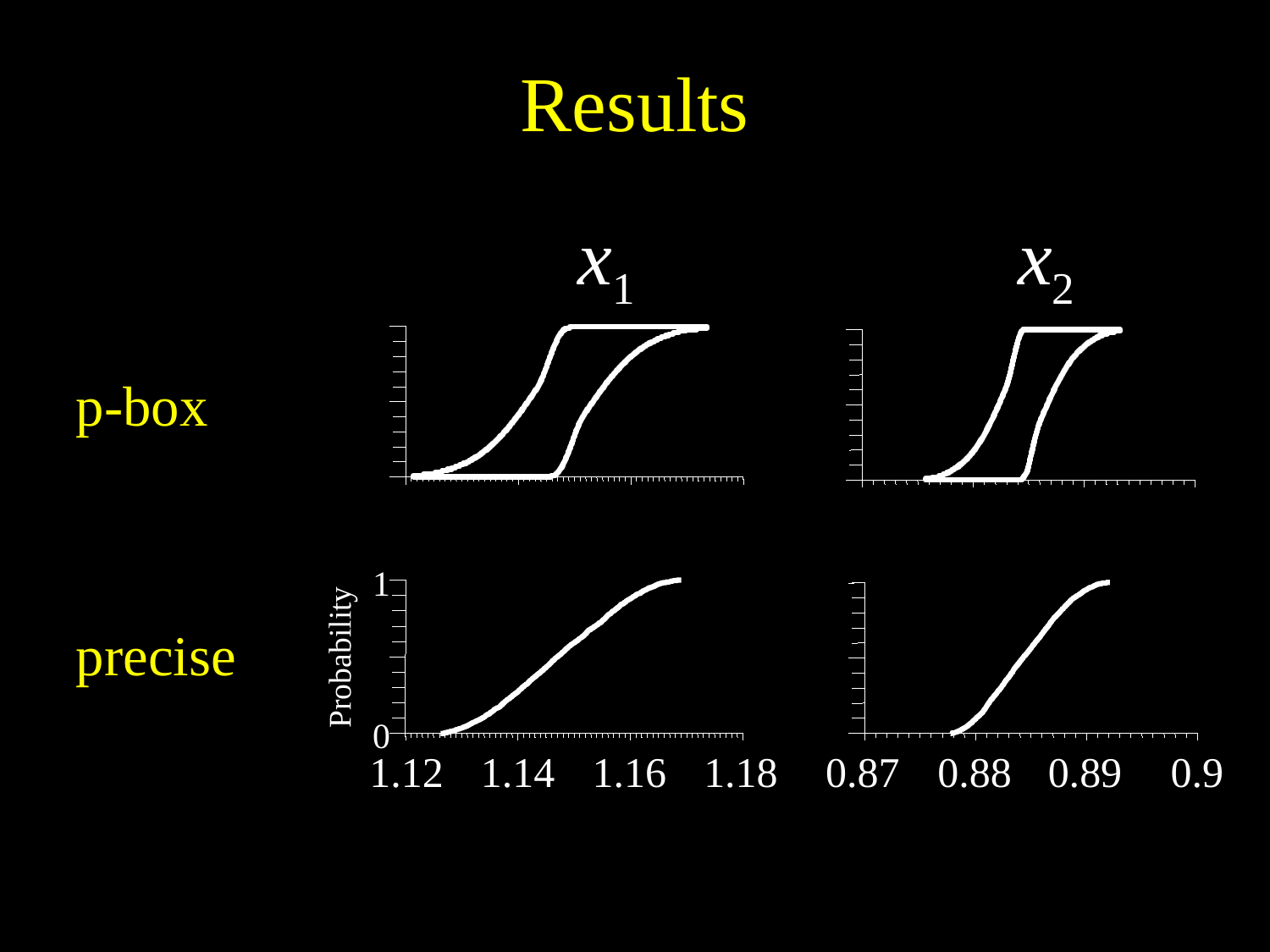

t1 = env(uniform1(0, 0.004), uniform1(0, 0.005))
t2 = t1
o = MY1map2(t1,t2)
clear; show o in red
o = MY2map2(t1,t2)

t1 = N(3, [.002,.0038]) - 3
t2 = N(1, [.002,.0038]) - 1
o = MY1map2(t1,t2)
o = MY2map2(t1,t2)

t1 = mmms(2.99, 3.0099999999, 3, .005) - 3
t2 = mmms(.99, 1.0099999999, 1, .005) - 1
o = MY1map2(t1,t2)
o = MY2map2(t1,t2)

t1 = U(2.99,3.0099999999) - 3
t2 = U(.99,1.0099999999) - 1
o = MY1map2(t1,t2)
o = MY2map2(t1,t2)

# Results
x1
x2

p-box
1

Probability

0

1.12
1.14
1.16
1.18

0.87
0.88
0.89
0.9
precise